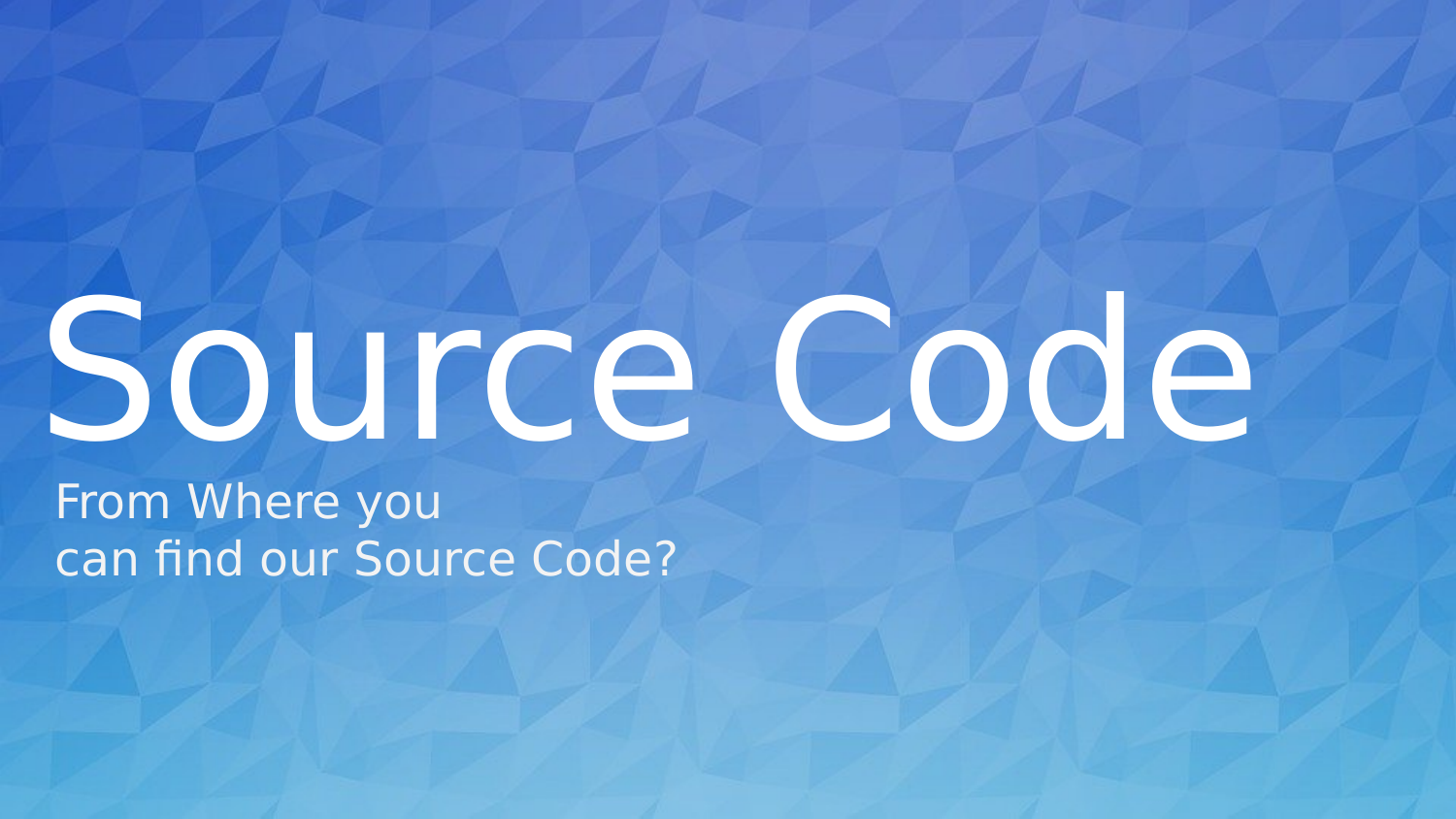

# Source Code
From Where you
can find our Source Code?